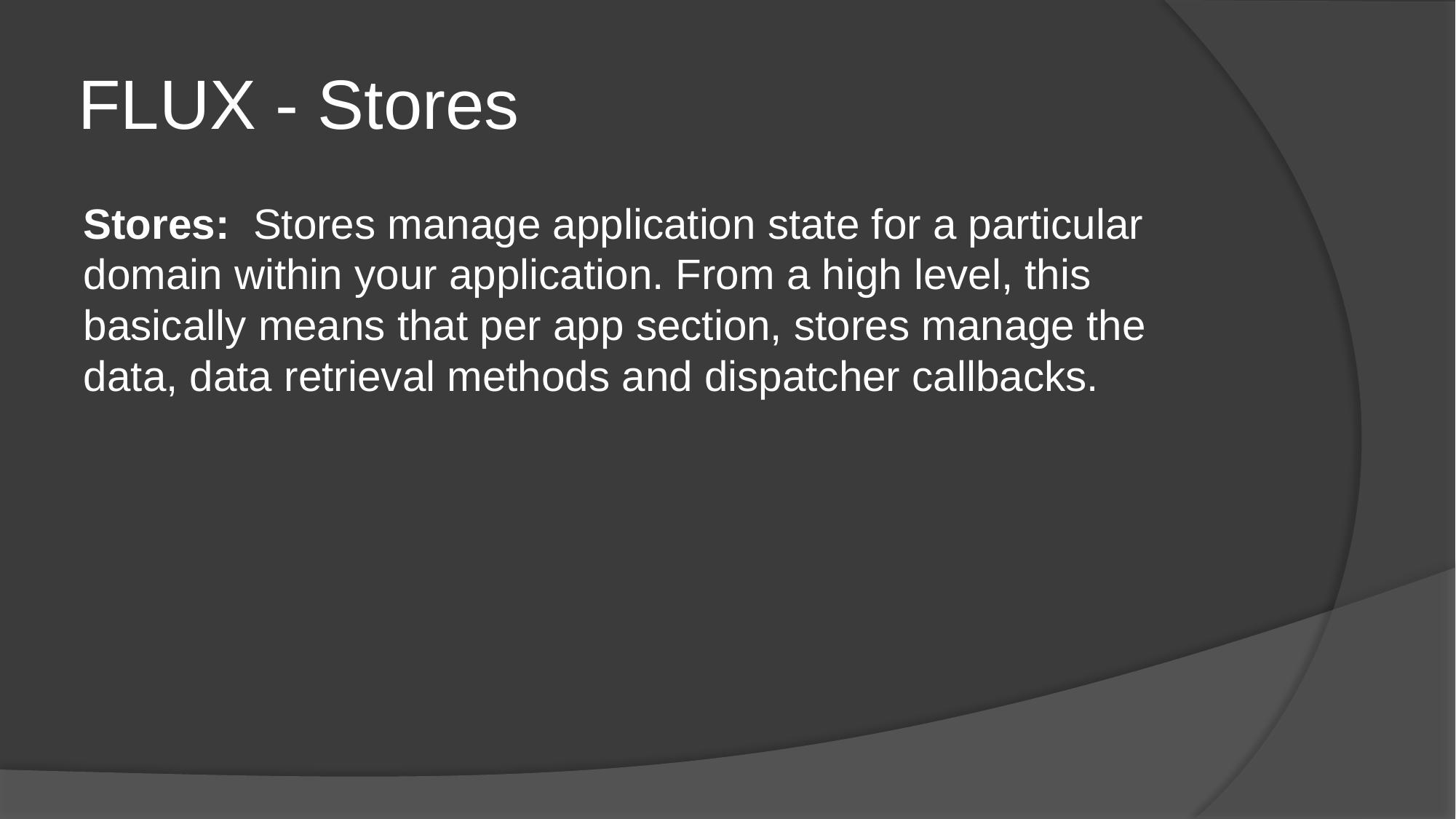

# FLUX - Stores
Stores:  Stores manage application state for a particular domain within your application. From a high level, this basically means that per app section, stores manage the data, data retrieval methods and dispatcher callbacks.